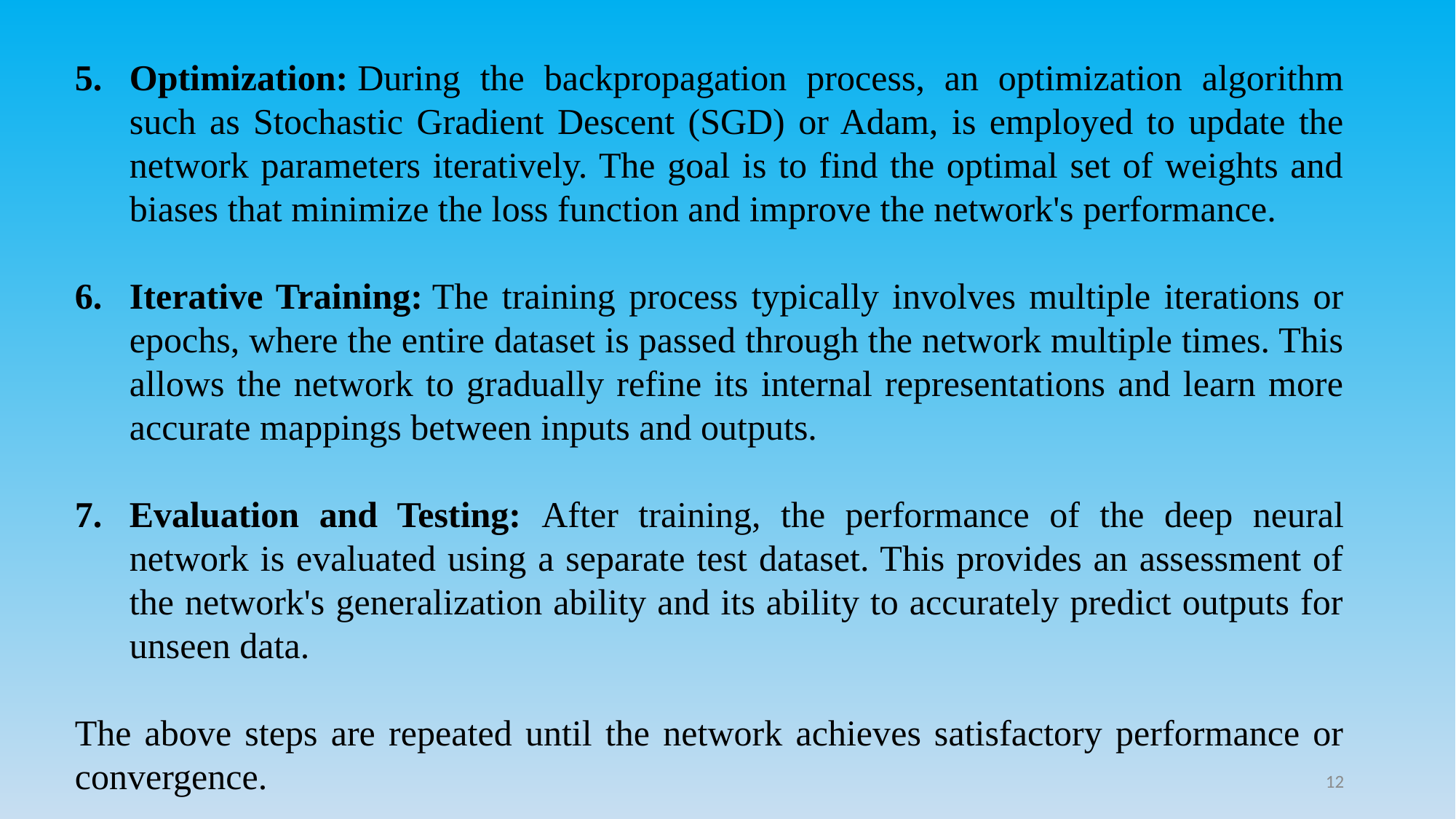

Optimization: During the backpropagation process, an optimization algorithm such as Stochastic Gradient Descent (SGD) or Adam, is employed to update the network parameters iteratively. The goal is to find the optimal set of weights and biases that minimize the loss function and improve the network's performance.

Iterative Training: The training process typically involves multiple iterations or epochs, where the entire dataset is passed through the network multiple times. This allows the network to gradually refine its internal representations and learn more accurate mappings between inputs and outputs.

Evaluation and Testing: After training, the performance of the deep neural network is evaluated using a separate test dataset. This provides an assessment of the network's generalization ability and its ability to accurately predict outputs for unseen data.

The above steps are repeated until the network achieves satisfactory performance or convergence.

12